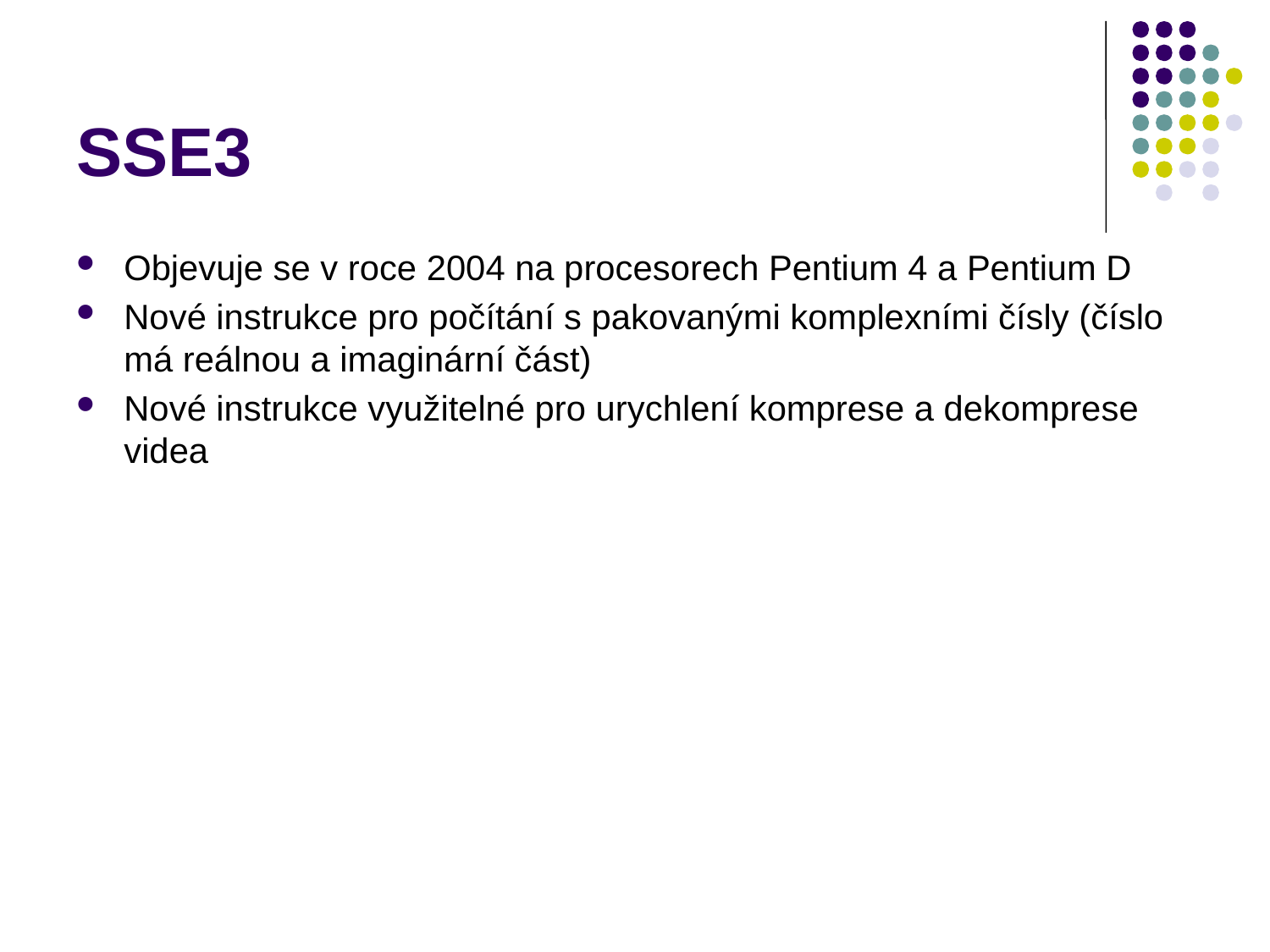

# SSE3
Objevuje se v roce 2004 na procesorech Pentium 4 a Pentium D
Nové instrukce pro počítání s pakovanými komplexními čísly (číslo má reálnou a imaginární část)
Nové instrukce využitelné pro urychlení komprese a dekomprese videa